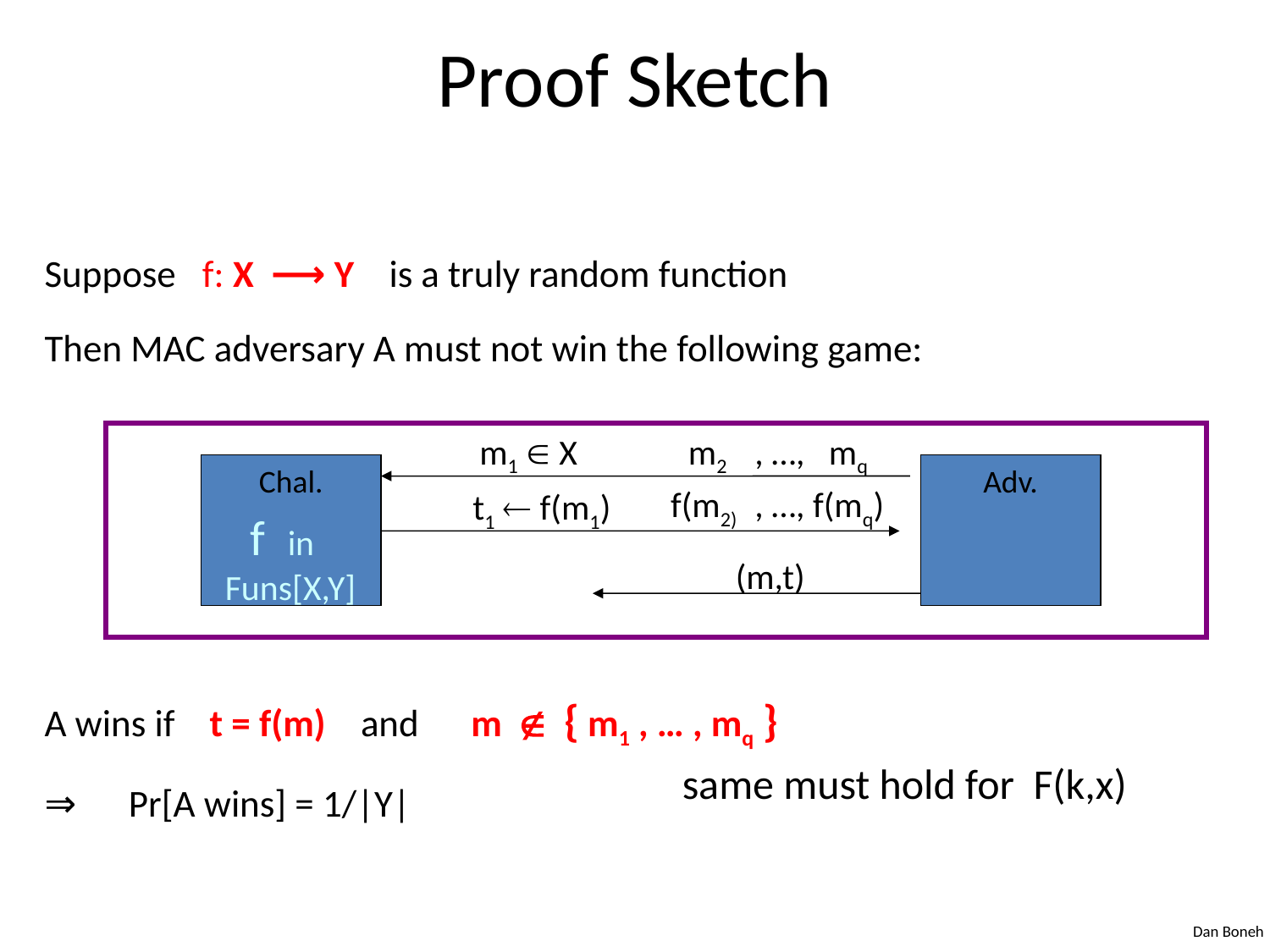

# Proof Sketch
Suppose   f: X  ⟶ Y    is a truly random function
Then MAC adversary A must not win the following game:

A wins if    t = f(m)    and      m  ∉  { m1 , … , mq }
⇒      Pr[A wins] = 1/|Y|

m1 ∈ X

m2
, …,   mq
Chal.
Adv.
f(m2)
, …, f(mq)
t1 ← f(m1)

f  in
 Funs[X,Y]
(m,t)

same must hold for  F(k,x)